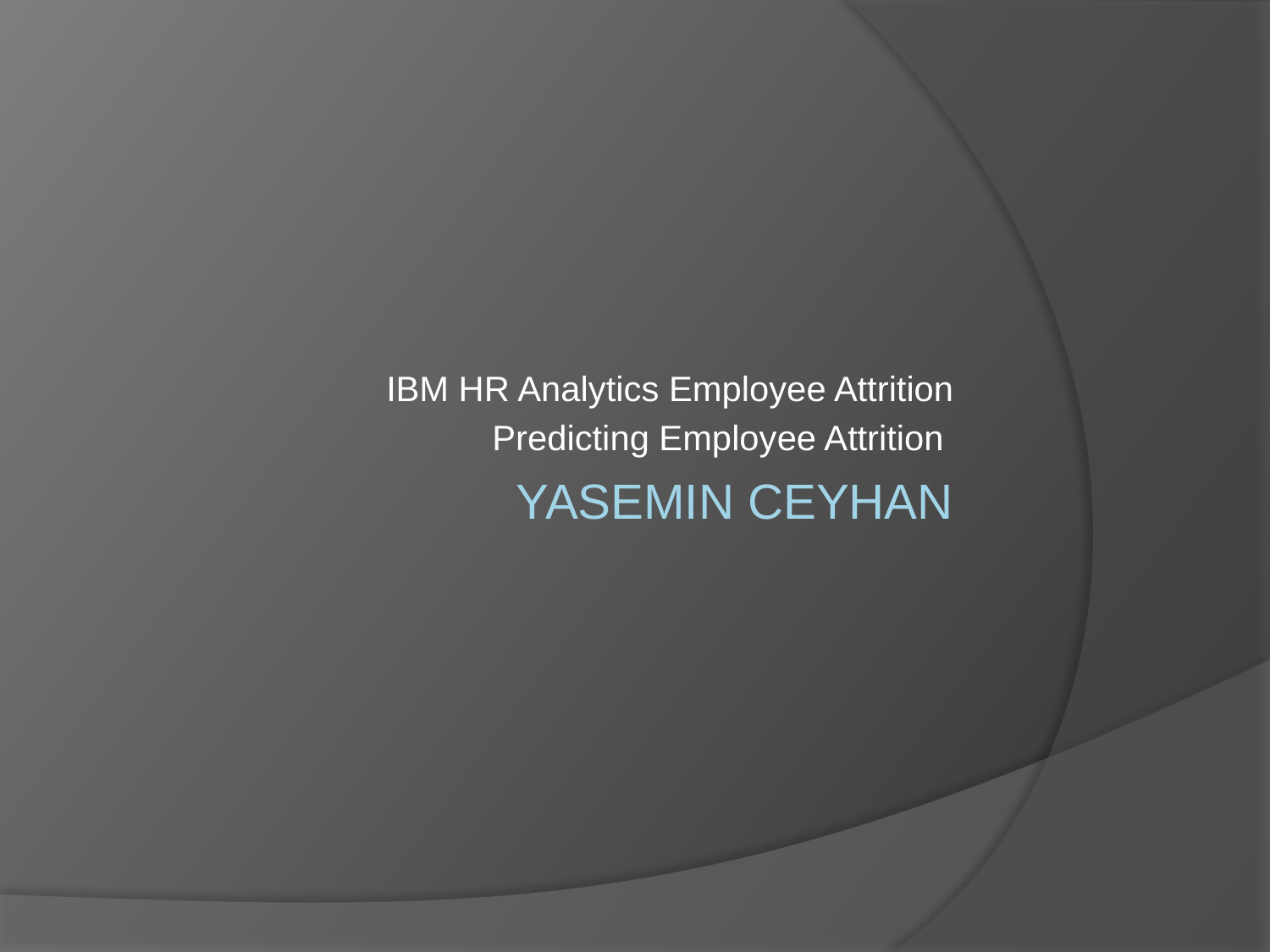

IBM HR Analytics Employee Attrition
Predicting Employee Attrition
# Yasemin ceyhan